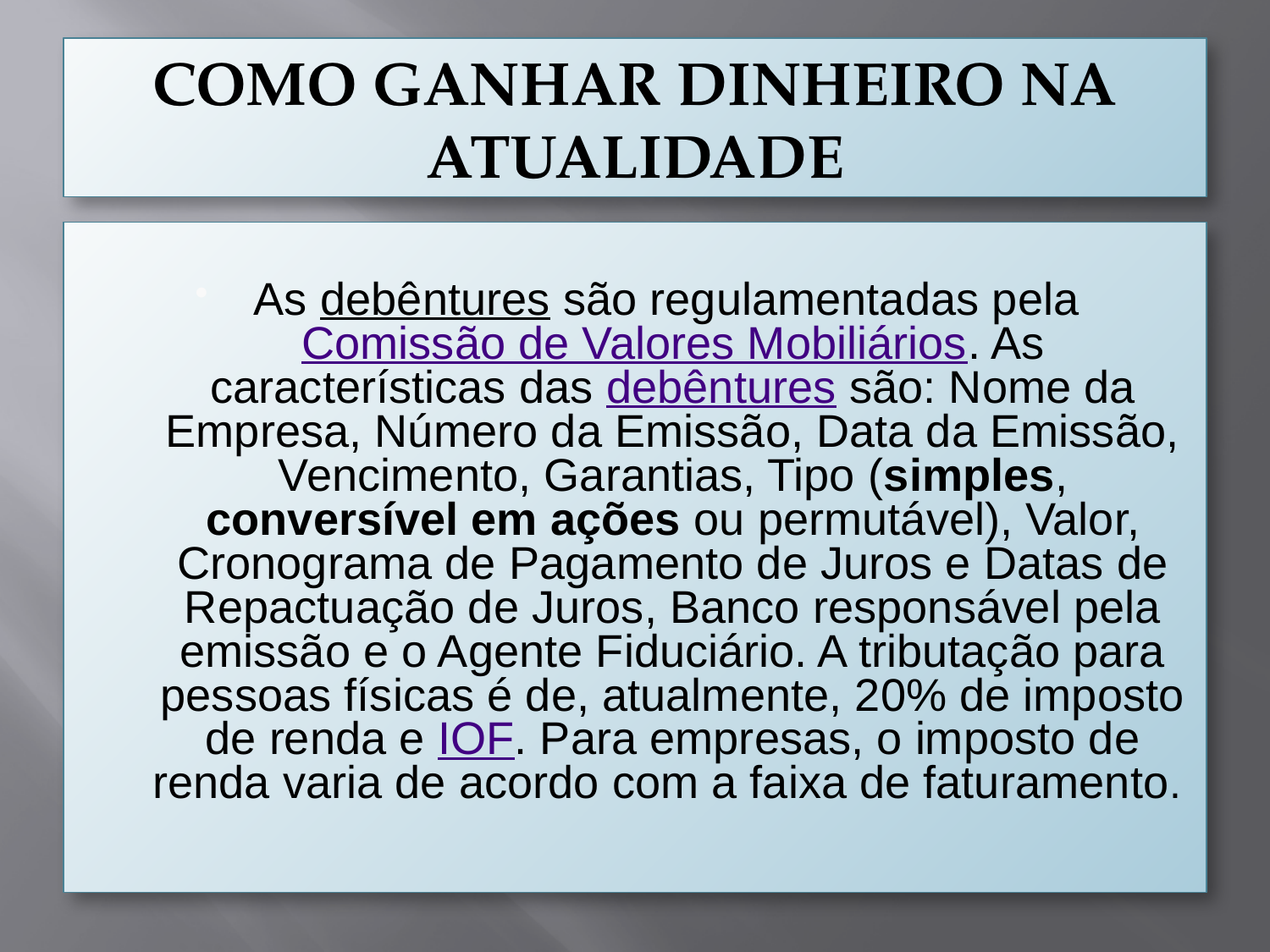

# COMO GANHAR DINHEIRO NA ATUALIDADE

As debêntures são regulamentadas pela Comissão de Valores Mobiliários. As características das debêntures são: Nome da Empresa, Número da Emissão, Data da Emissão, Vencimento, Garantias, Tipo (simples, conversível em ações ou permutável), Valor, Cronograma de Pagamento de Juros e Datas de Repactuação de Juros, Banco responsável pela emissão e o Agente Fiduciário. A tributação para pessoas físicas é de, atualmente, 20% de imposto de renda e IOF. Para empresas, o imposto de renda varia de acordo com a faixa de faturamento.